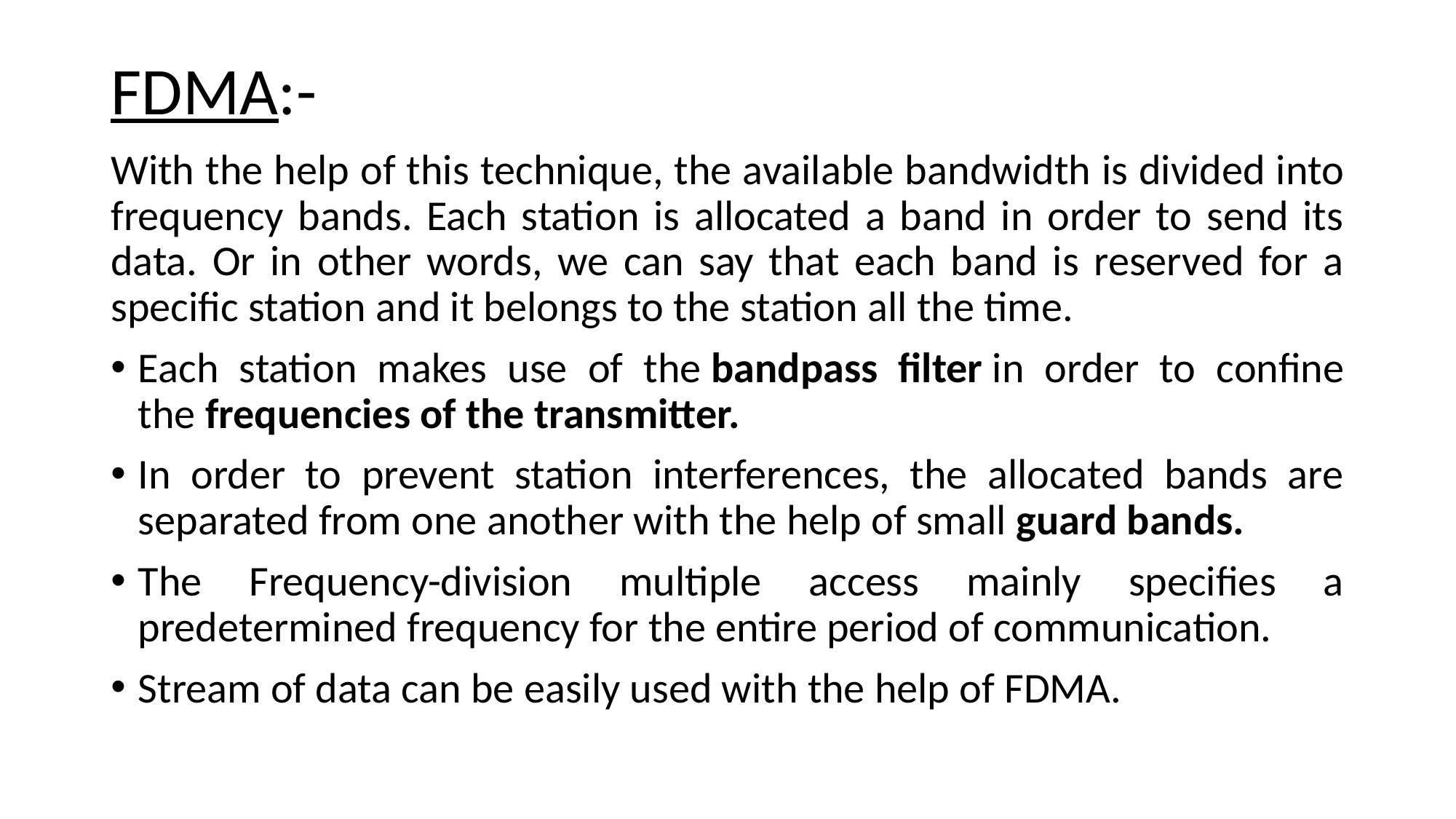

# FDMA:-
With the help of this technique, the available bandwidth is divided into frequency bands. Each station is allocated a band in order to send its data. Or in other words, we can say that each band is reserved for a specific station and it belongs to the station all the time.
Each station makes use of the bandpass filter in order to confine the frequencies of the transmitter.
In order to prevent station interferences, the allocated bands are separated from one another with the help of small guard bands.
The Frequency-division multiple access mainly specifies a predetermined frequency for the entire period of communication.
Stream of data can be easily used with the help of FDMA.